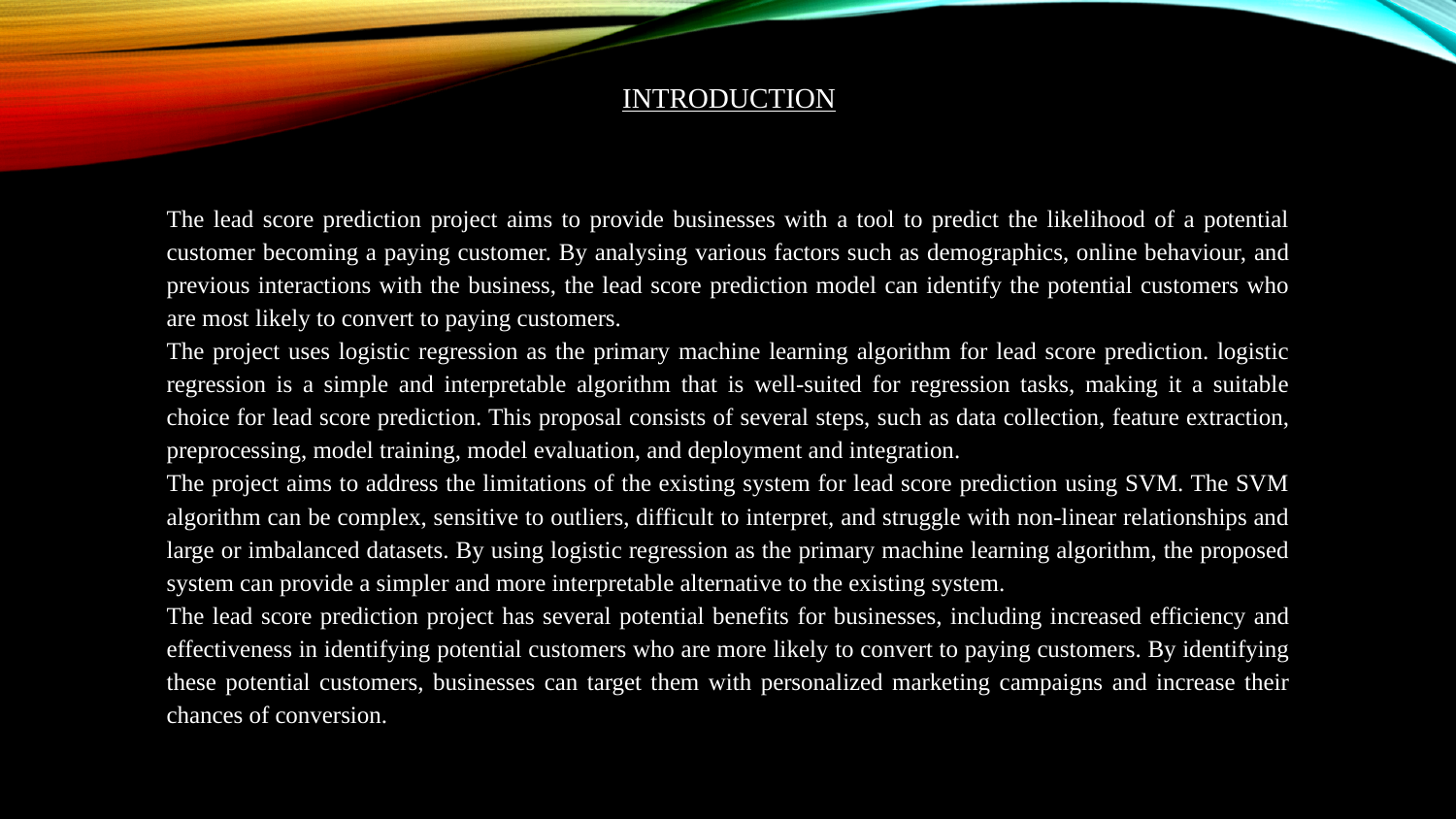

# INTRODUCTION
The lead score prediction project aims to provide businesses with a tool to predict the likelihood of a potential customer becoming a paying customer. By analysing various factors such as demographics, online behaviour, and previous interactions with the business, the lead score prediction model can identify the potential customers who are most likely to convert to paying customers.
The project uses logistic regression as the primary machine learning algorithm for lead score prediction. logistic regression is a simple and interpretable algorithm that is well-suited for regression tasks, making it a suitable choice for lead score prediction. This proposal consists of several steps, such as data collection, feature extraction, preprocessing, model training, model evaluation, and deployment and integration.
The project aims to address the limitations of the existing system for lead score prediction using SVM. The SVM algorithm can be complex, sensitive to outliers, difficult to interpret, and struggle with non-linear relationships and large or imbalanced datasets. By using logistic regression as the primary machine learning algorithm, the proposed system can provide a simpler and more interpretable alternative to the existing system.
The lead score prediction project has several potential benefits for businesses, including increased efficiency and effectiveness in identifying potential customers who are more likely to convert to paying customers. By identifying these potential customers, businesses can target them with personalized marketing campaigns and increase their chances of conversion.